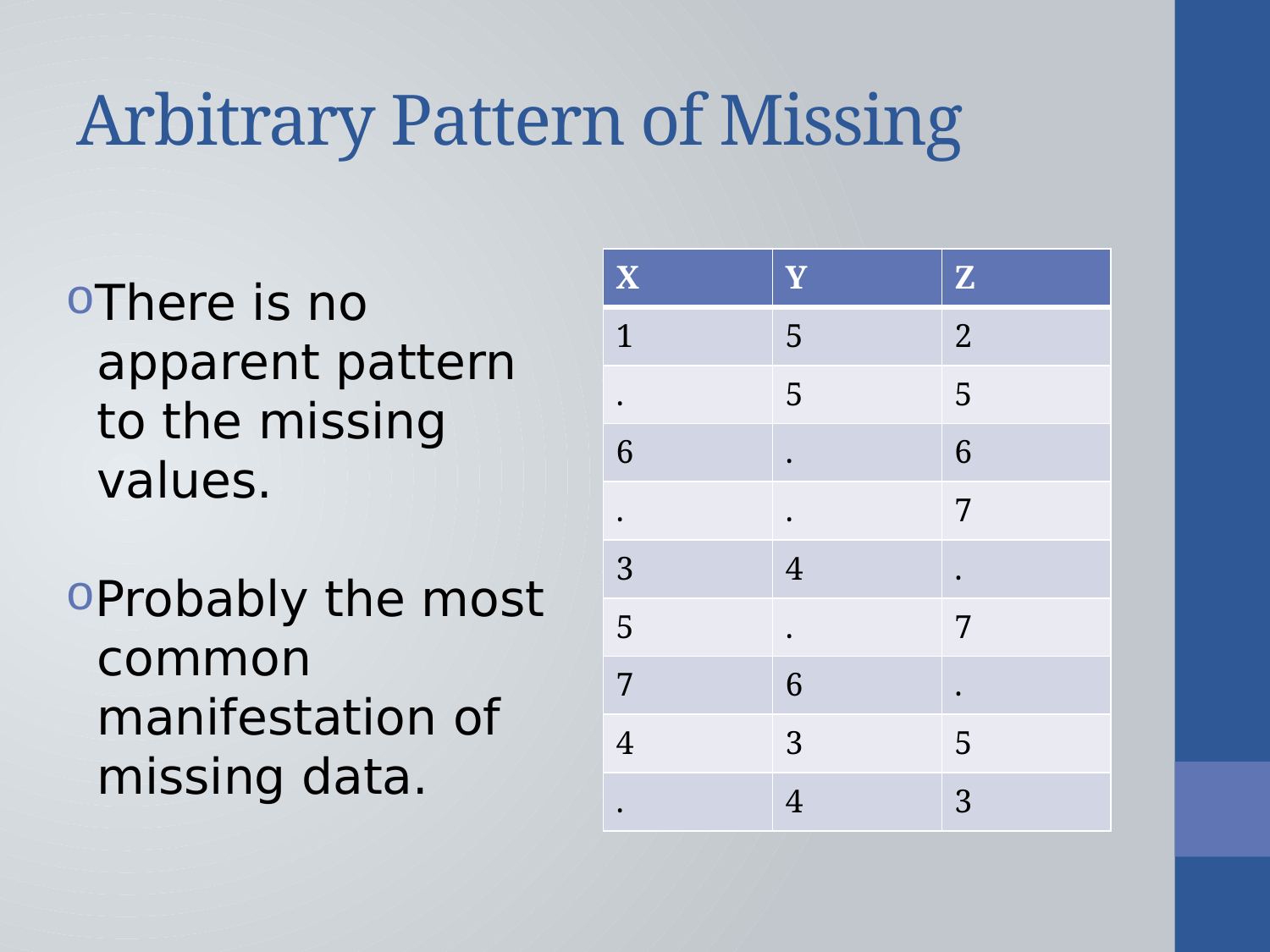

# Arbitrary Pattern of Missing
| X | Y | Z |
| --- | --- | --- |
| 1 | 5 | 2 |
| . | 5 | 5 |
| 6 | . | 6 |
| . | . | 7 |
| 3 | 4 | . |
| 5 | . | 7 |
| 7 | 6 | . |
| 4 | 3 | 5 |
| . | 4 | 3 |
There is no
  apparent pattern
  to the missing
  values.

Probably the most
  common
  manifestation of
  missing data.